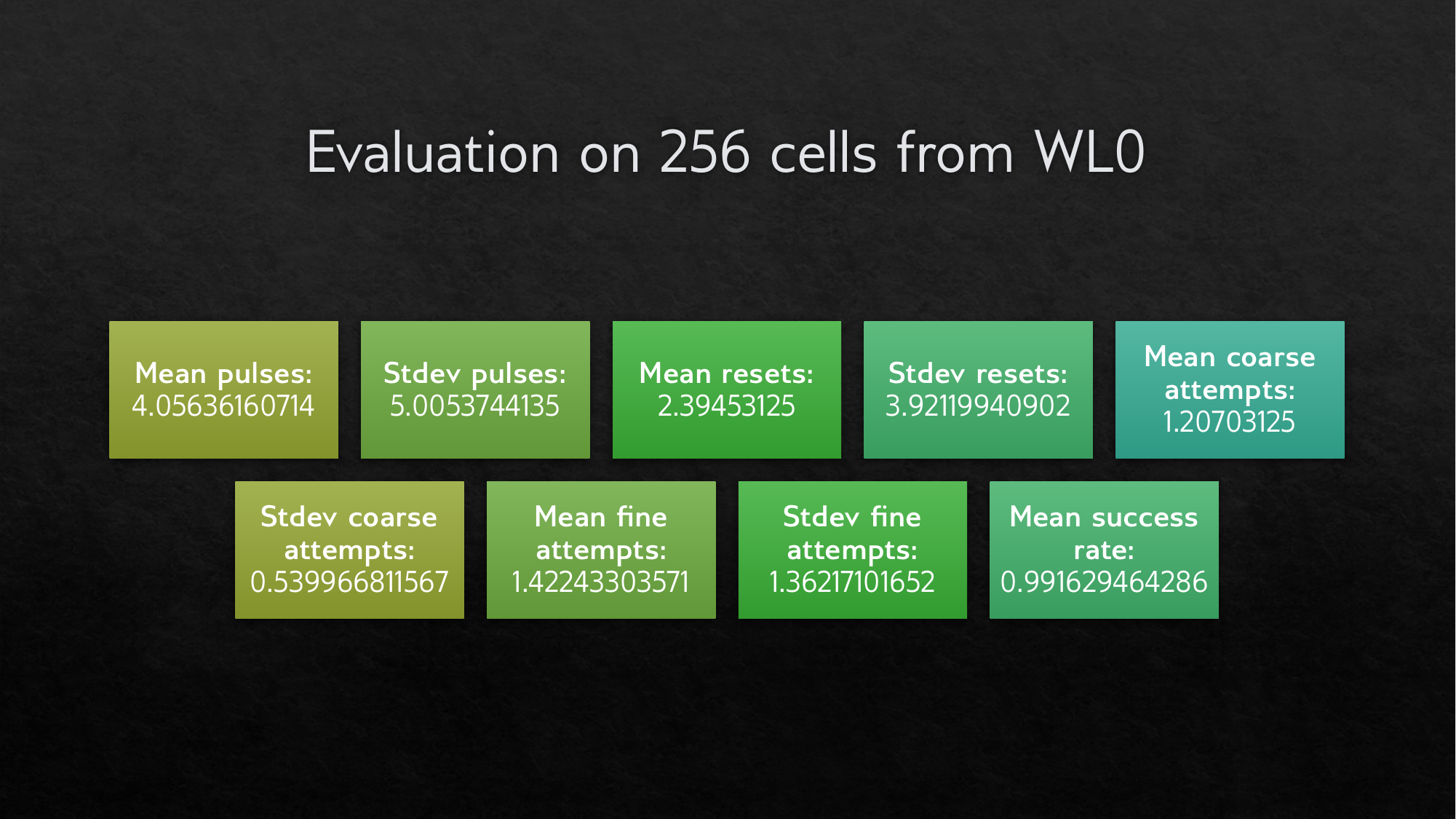

# Evaluation on 256 cells from WL0
Mean pulses: 4.05636160714
Stdev pulses: 5.0053744135
Mean resets: 2.39453125
Stdev resets: 3.92119940902
Mean coarse attempts: 1.20703125
Stdev coarse attempts: 0.539966811567
Mean fine attempts: 1.42243303571
Stdev fine attempts: 1.36217101652
Mean success rate: 0.991629464286